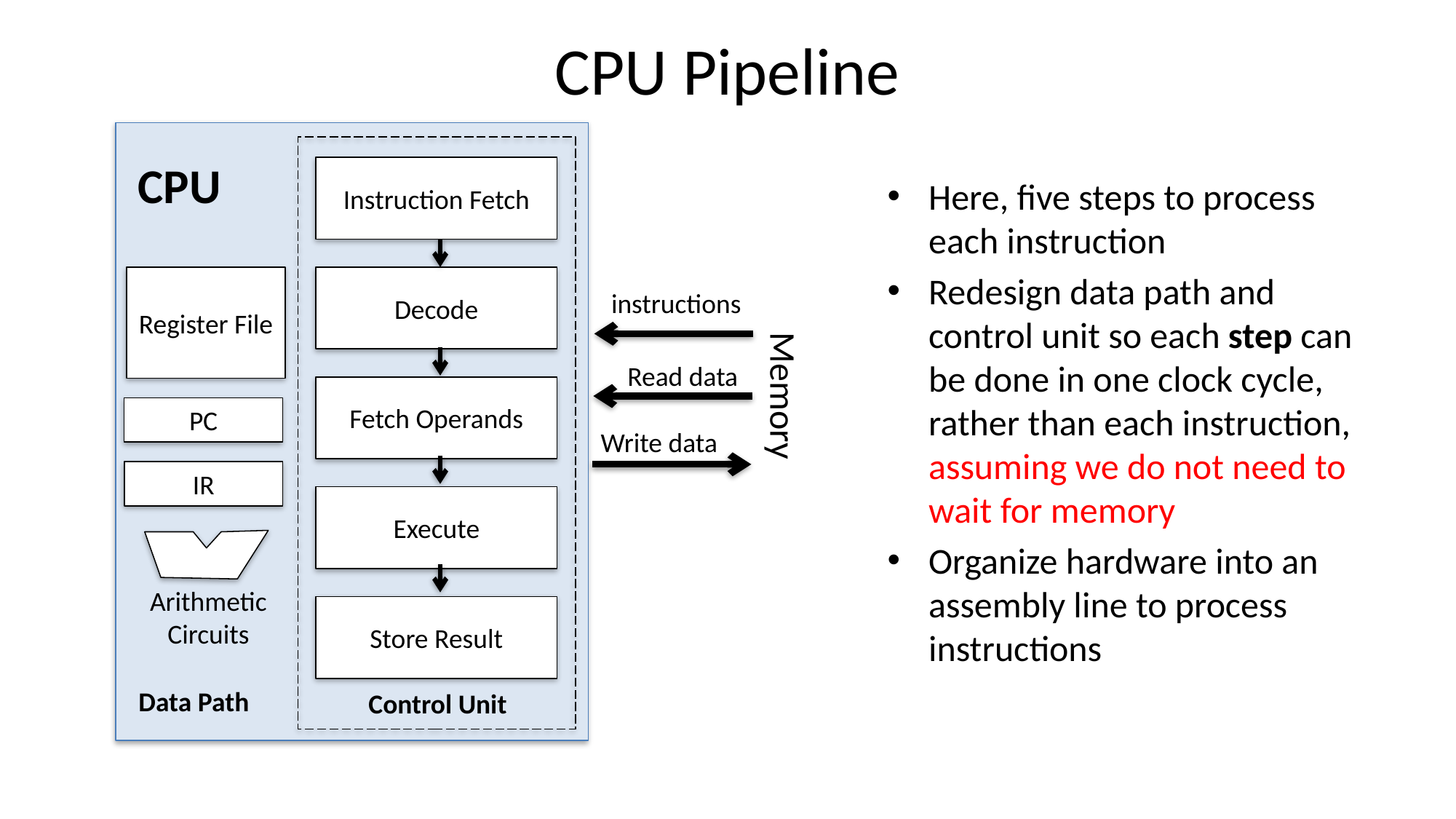

# CPU Pipeline

CPU
Instruction Fetch
Here, five steps to process each instruction
Redesign data path and control unit so each step can be done in one clock cycle, rather than each instruction, assuming we do not need to wait for memory
Organize hardware into an assembly line to process instructions
Register File
Decode
instructions
Read data
Memory
Fetch Operands
PC
Write data
IR
Execute

Arithmetic
Circuits
Store Result
Data Path
Control Unit